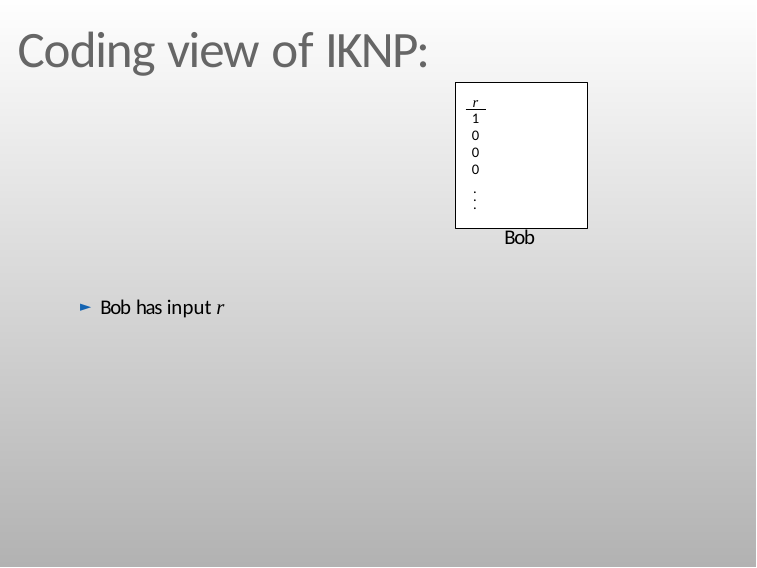

# Coding view of IKNP:

r
1
0
0
0
.
.
.
Bob
Bob has input r